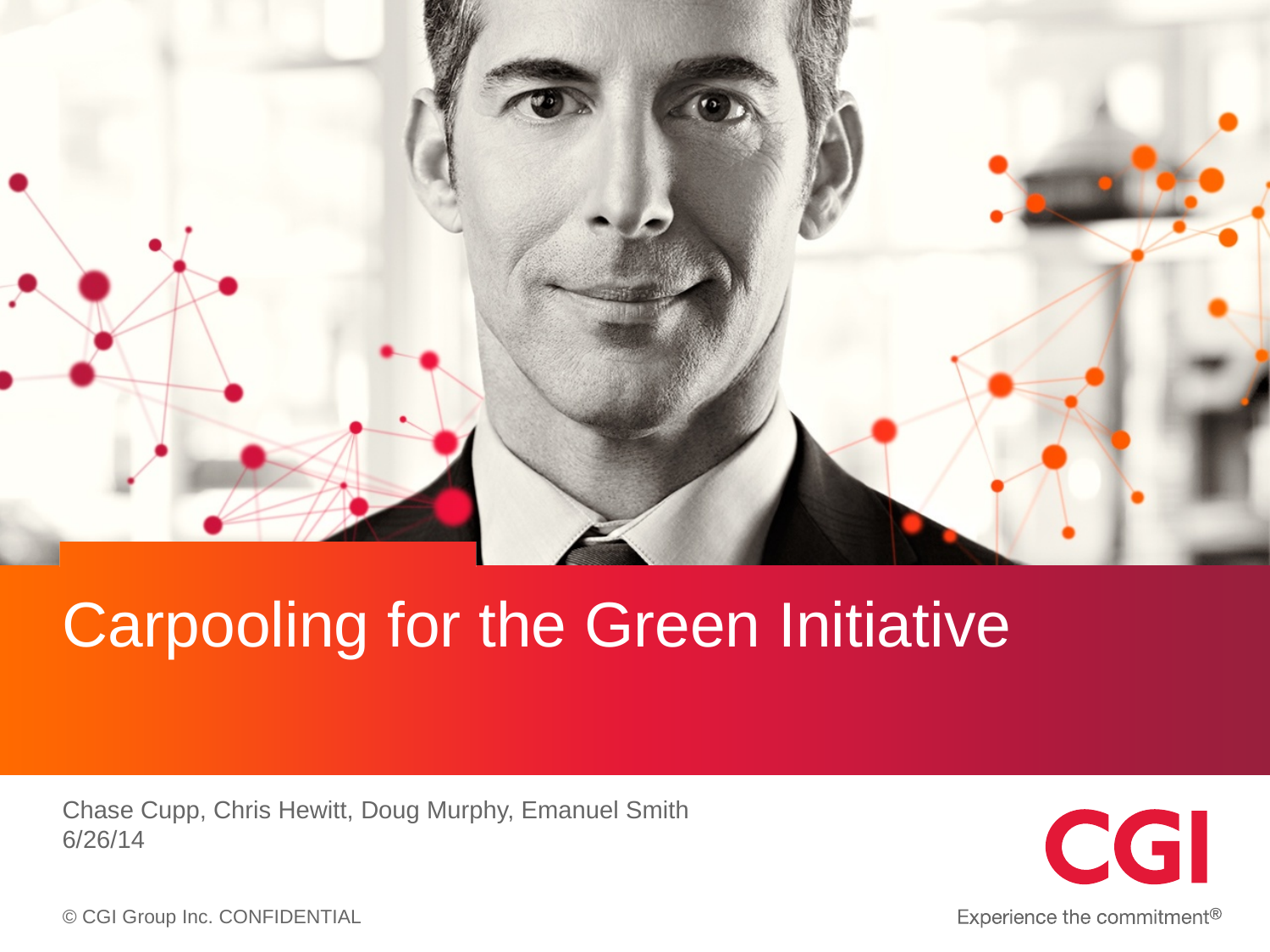

# Carpooling for the Green Initiative
Chase Cupp, Chris Hewitt, Doug Murphy, Emanuel Smith
6/26/14